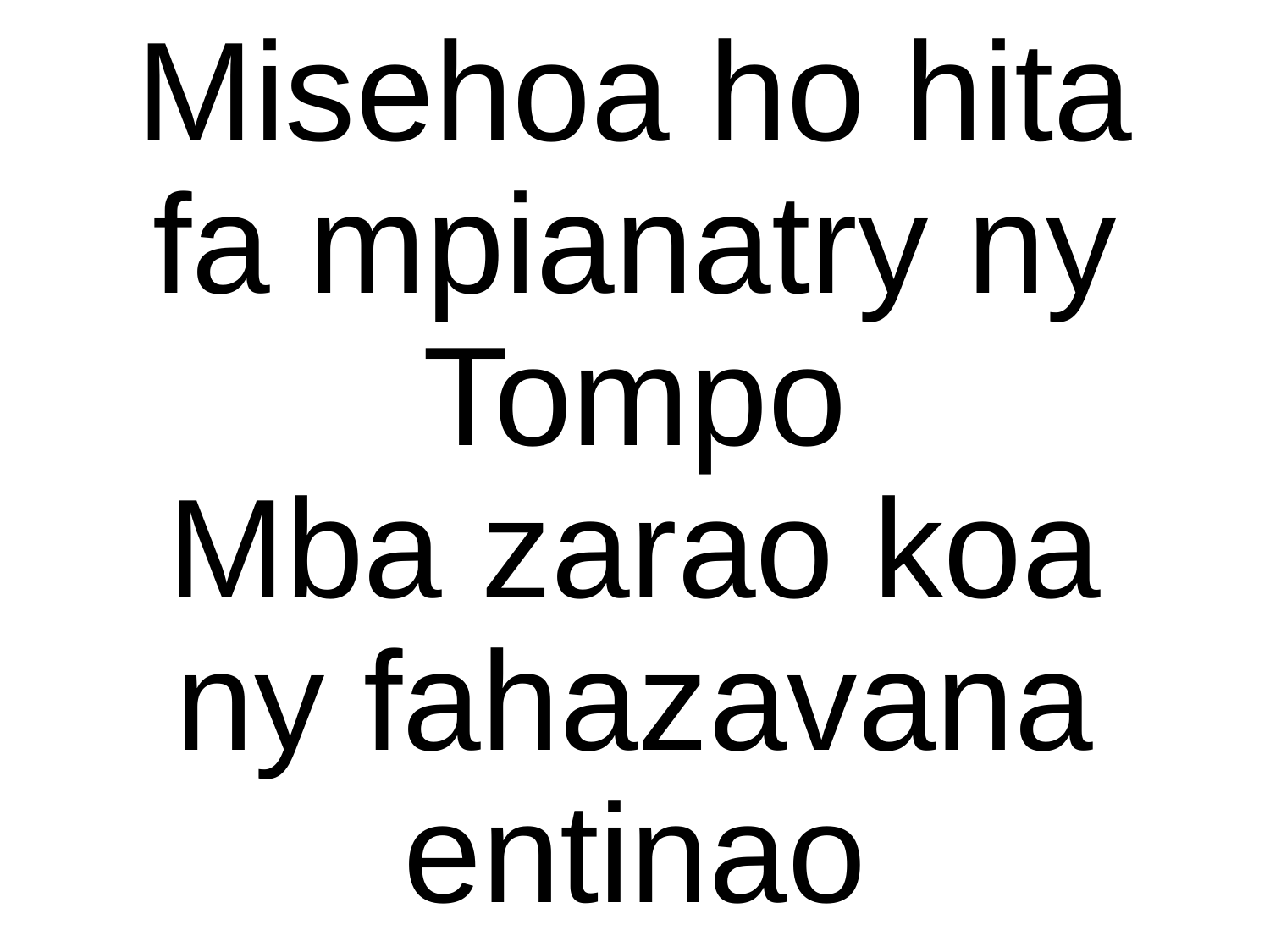

Misehoa ho hita fa mpianatry ny Tompo
Mba zarao koa ny fahazavana entinao